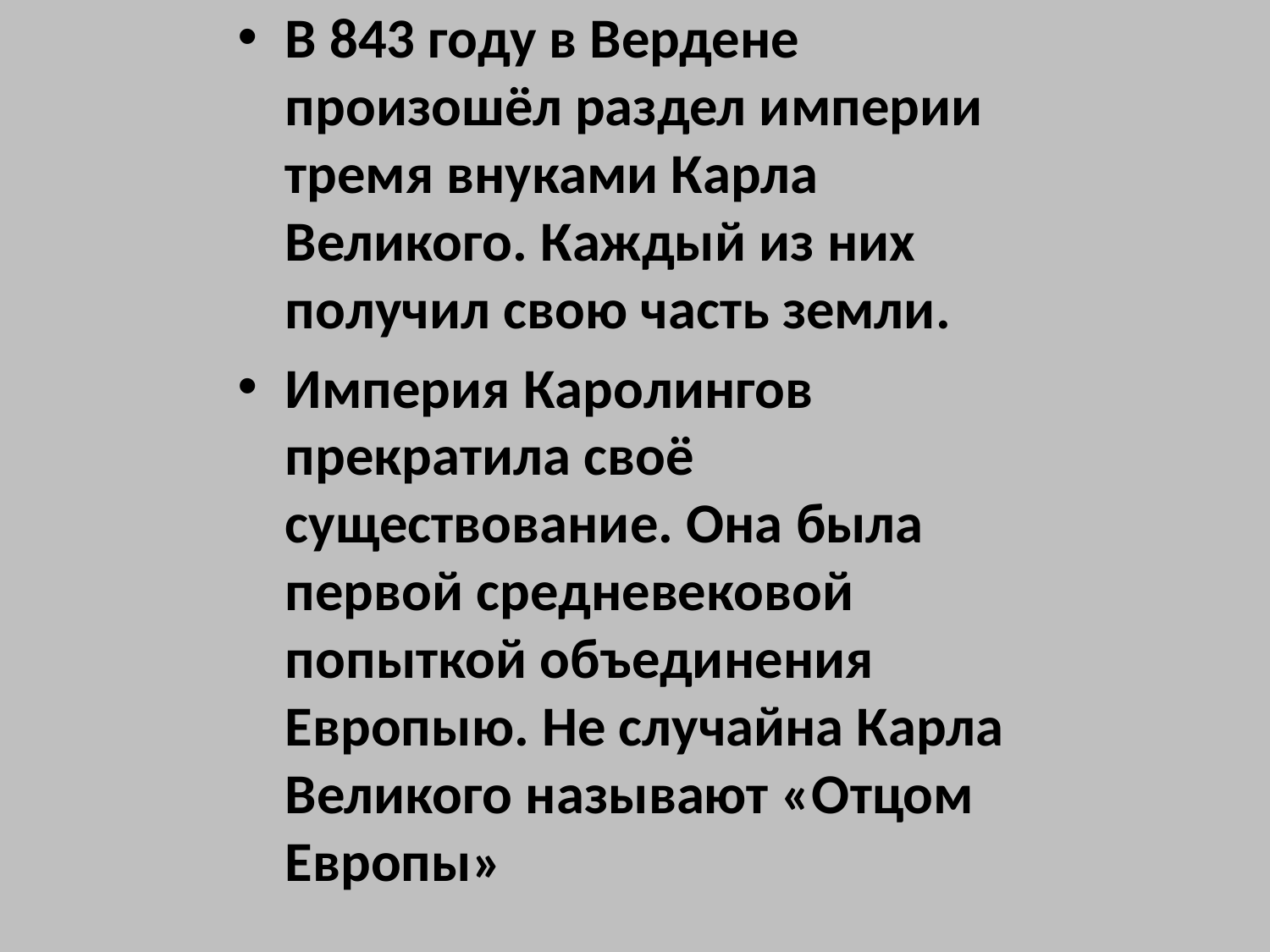

В 843 году в Вердене произошёл раздел империи тремя внуками Карла Великого. Каждый из них получил свою часть земли.
Империя Каролингов прекратила своё существование. Она была первой средневековой попыткой объединения Европыю. Не случайна Карла Великого называют «Отцом Европы»